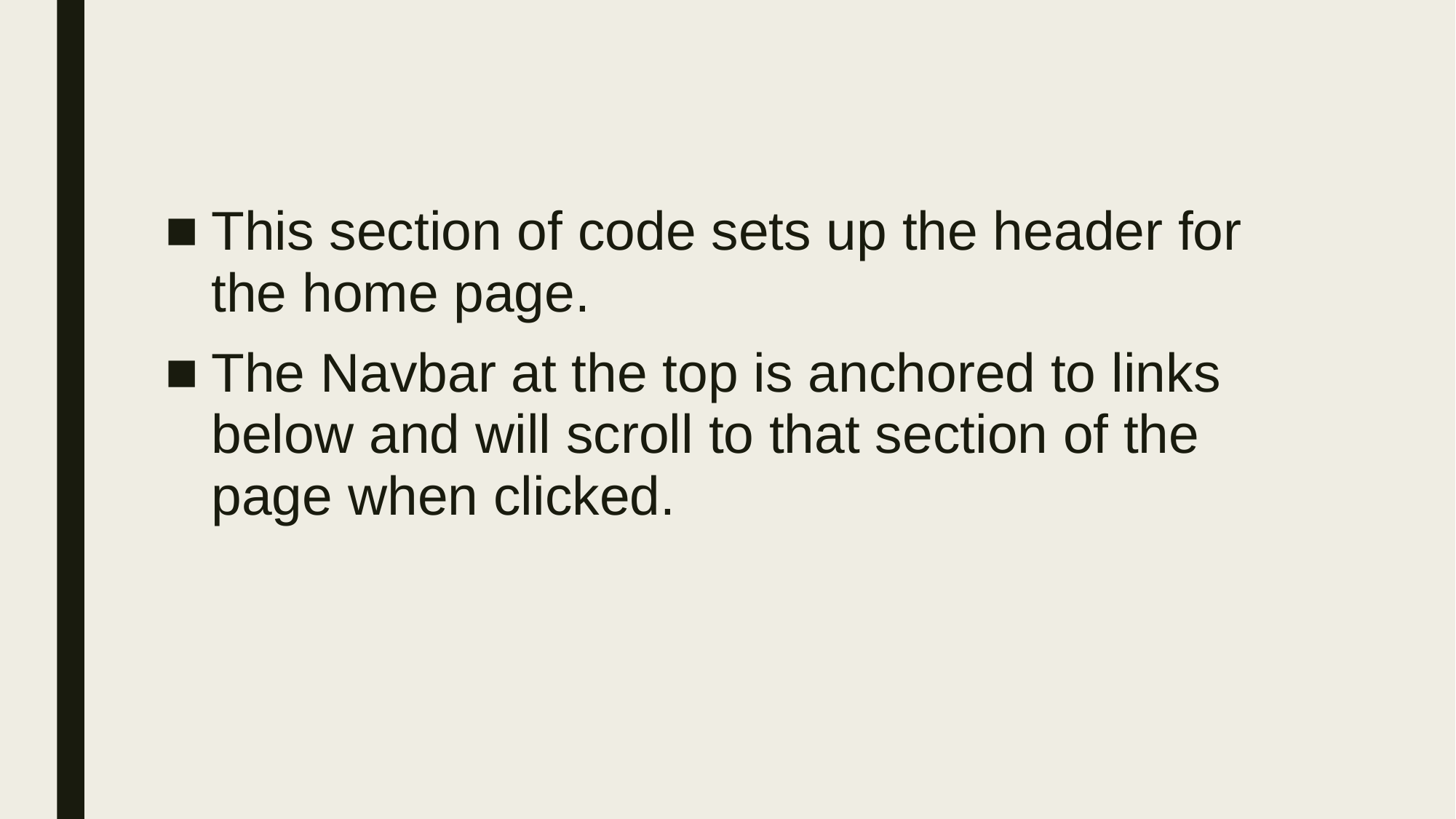

This section of code sets up the header for the home page.
The Navbar at the top is anchored to links below and will scroll to that section of the page when clicked.